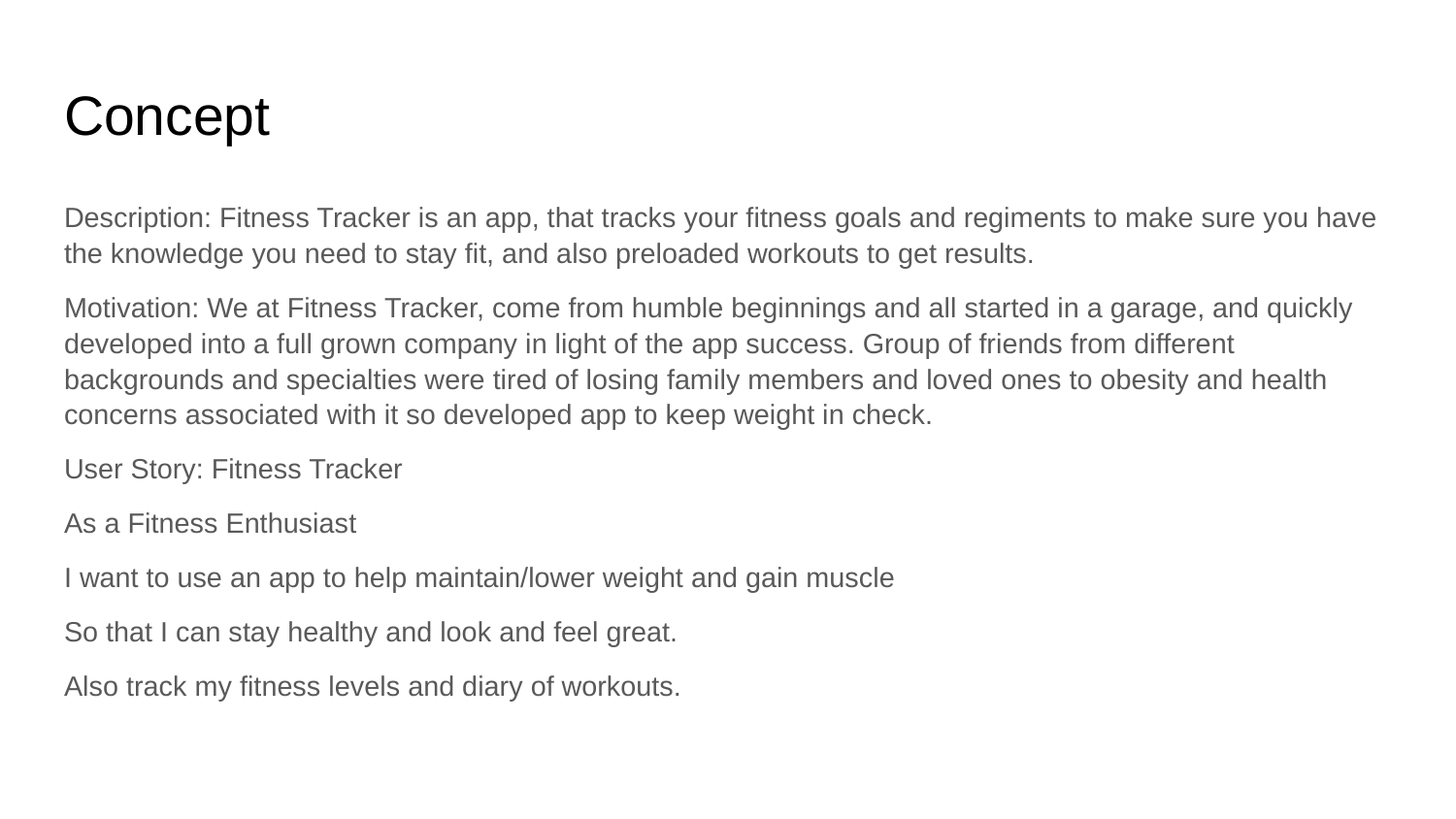

# Concept
Description: Fitness Tracker is an app, that tracks your fitness goals and regiments to make sure you have the knowledge you need to stay fit, and also preloaded workouts to get results.
Motivation: We at Fitness Tracker, come from humble beginnings and all started in a garage, and quickly developed into a full grown company in light of the app success. Group of friends from different backgrounds and specialties were tired of losing family members and loved ones to obesity and health concerns associated with it so developed app to keep weight in check.
User Story: Fitness Tracker
As a Fitness Enthusiast
I want to use an app to help maintain/lower weight and gain muscle
So that I can stay healthy and look and feel great.
Also track my fitness levels and diary of workouts.